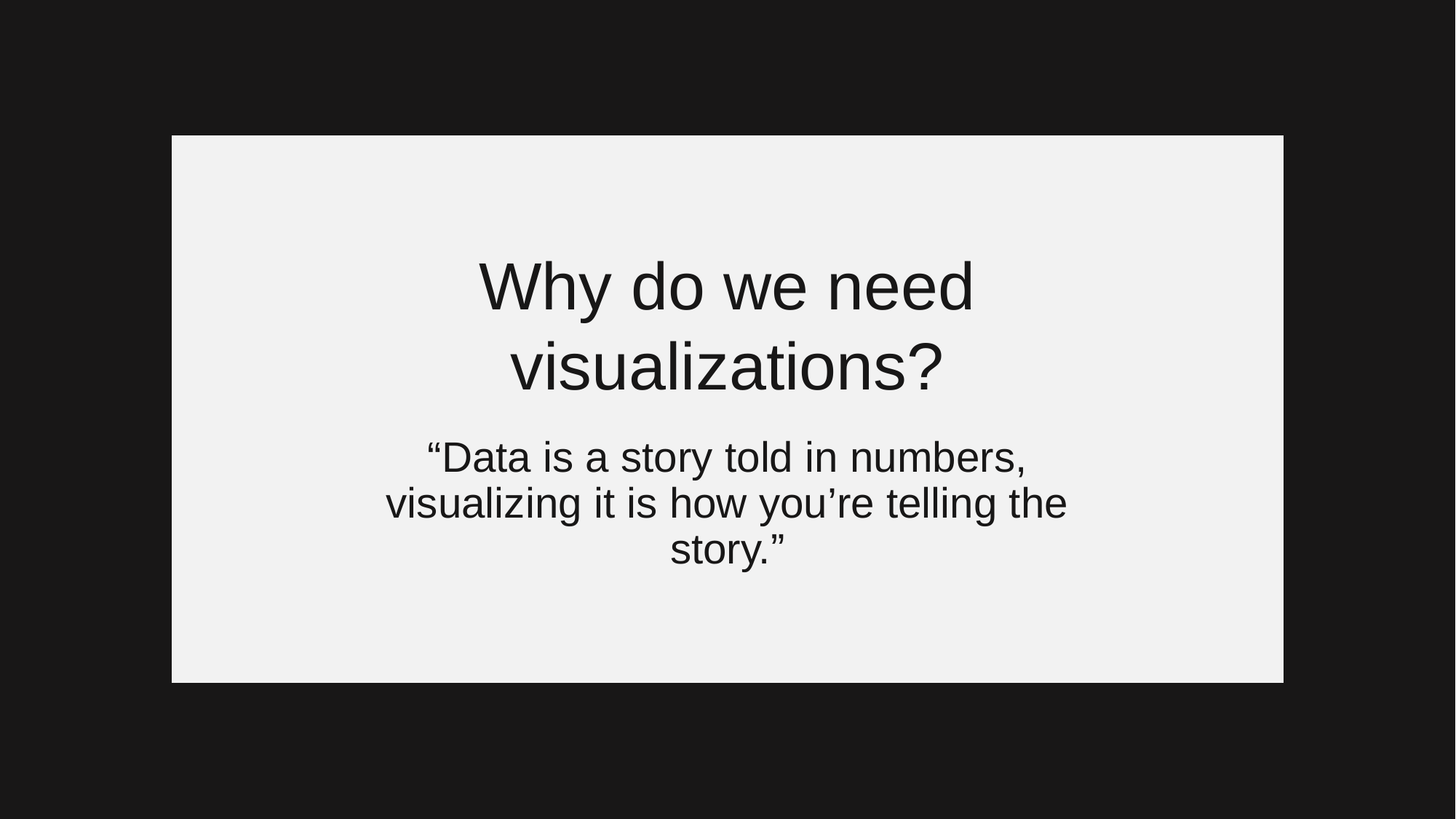

Why do we need visualizations?
“Data is a story told in numbers, visualizing it is how you’re telling the story.”